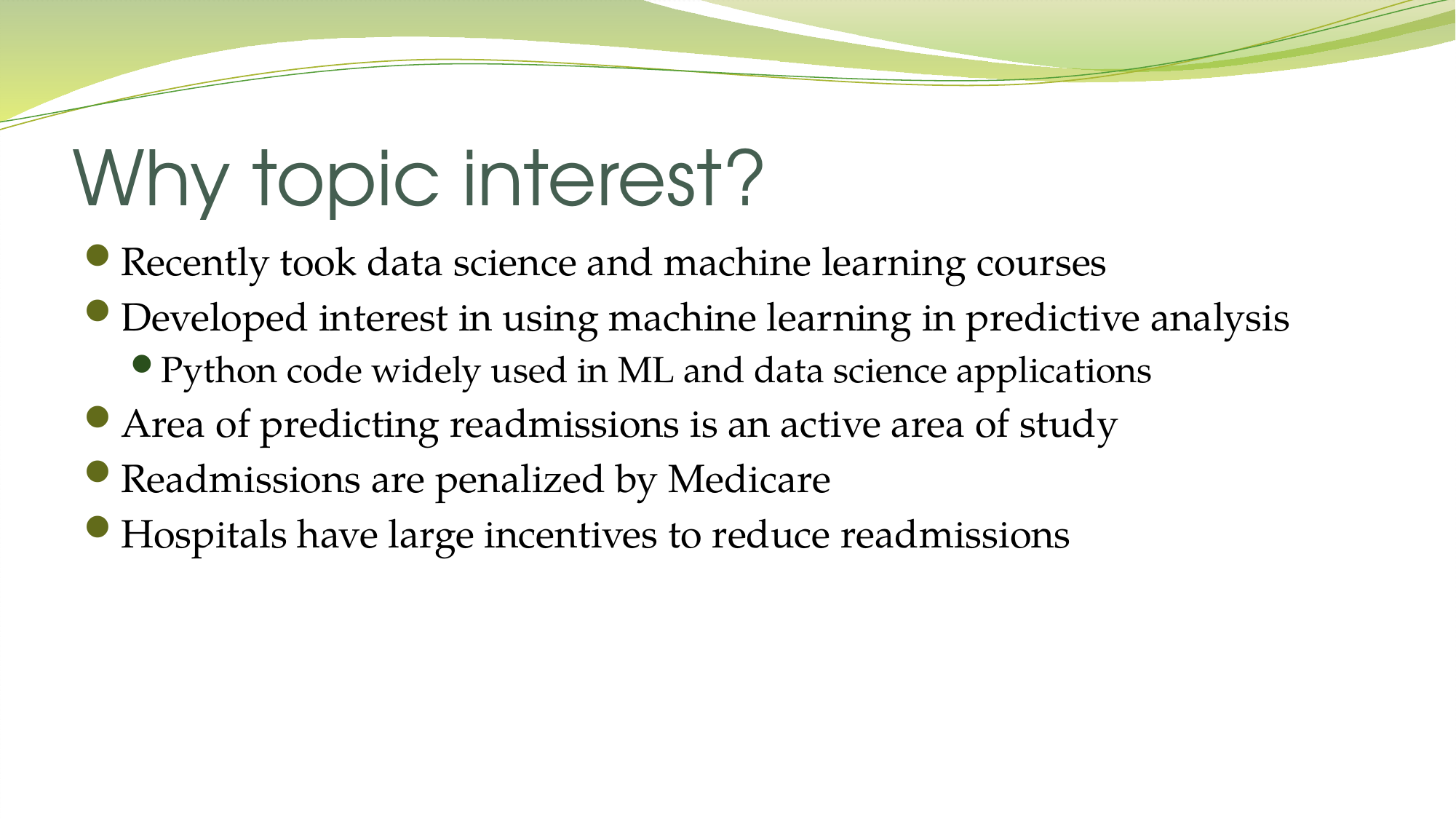

# Why topic interest?
Recently took data science and machine learning courses
Developed interest in using machine learning in predictive analysis
Python code widely used in ML and data science applications
Area of predicting readmissions is an active area of study
Readmissions are penalized by Medicare
Hospitals have large incentives to reduce readmissions